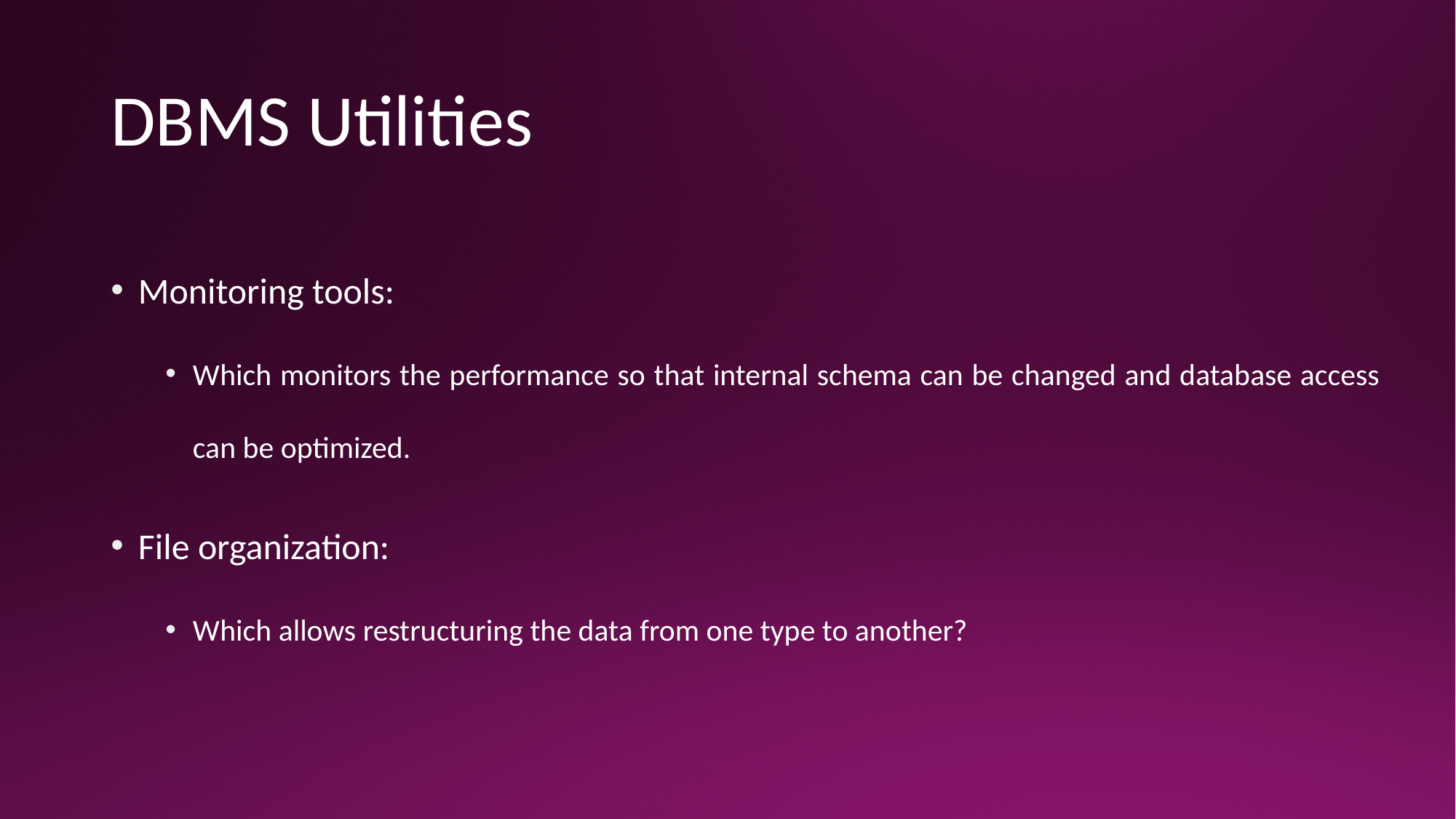

# DBMS Utilities
Monitoring tools:
Which monitors the performance so that internal schema can be changed and database access can be optimized.
File organization:
Which allows restructuring the data from one type to another?